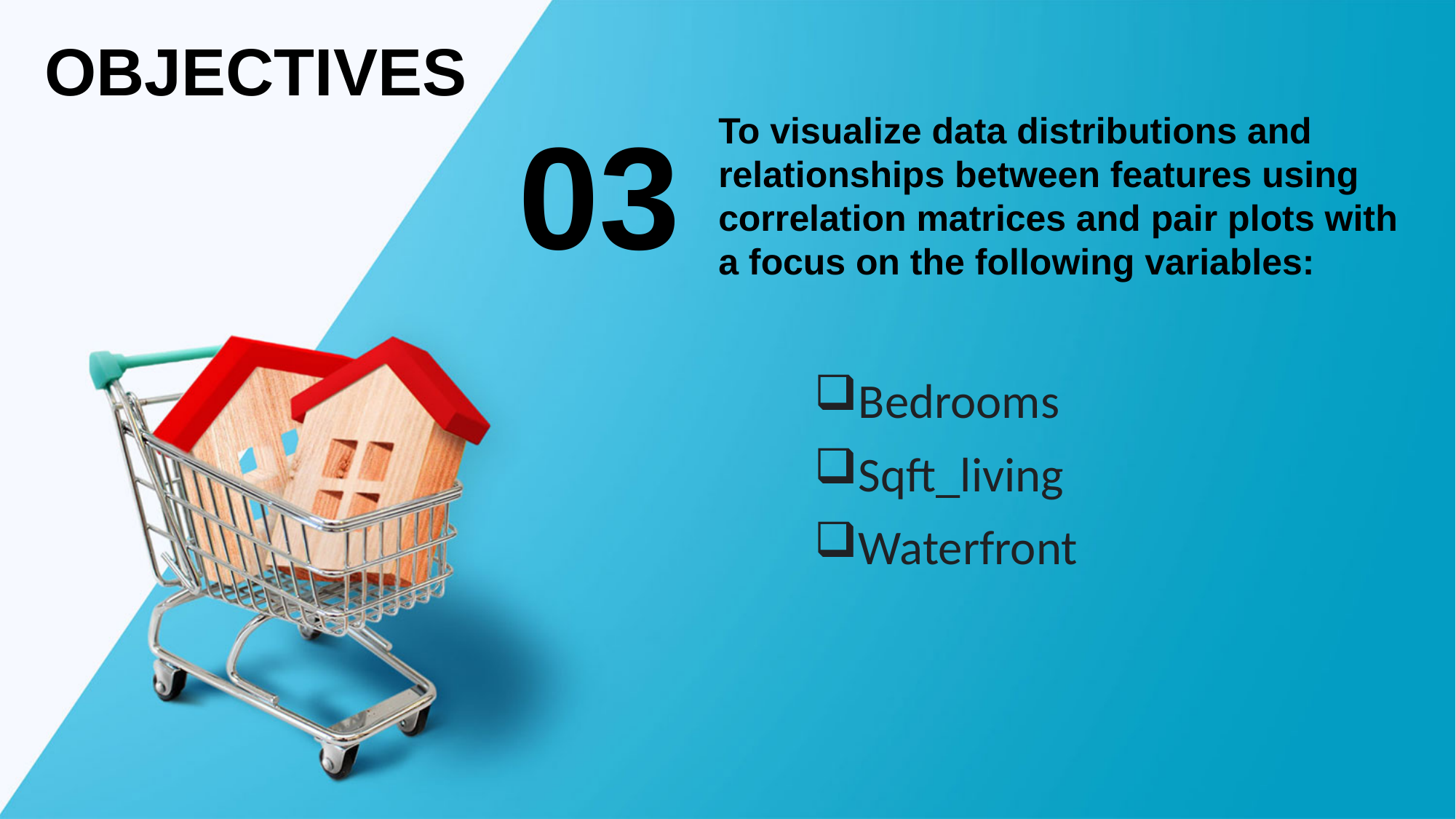

OBJECTIVES
03
To visualize data distributions and relationships between features using correlation matrices and pair plots with a focus on the following variables:

Bedrooms
Sqft_living
Waterfront